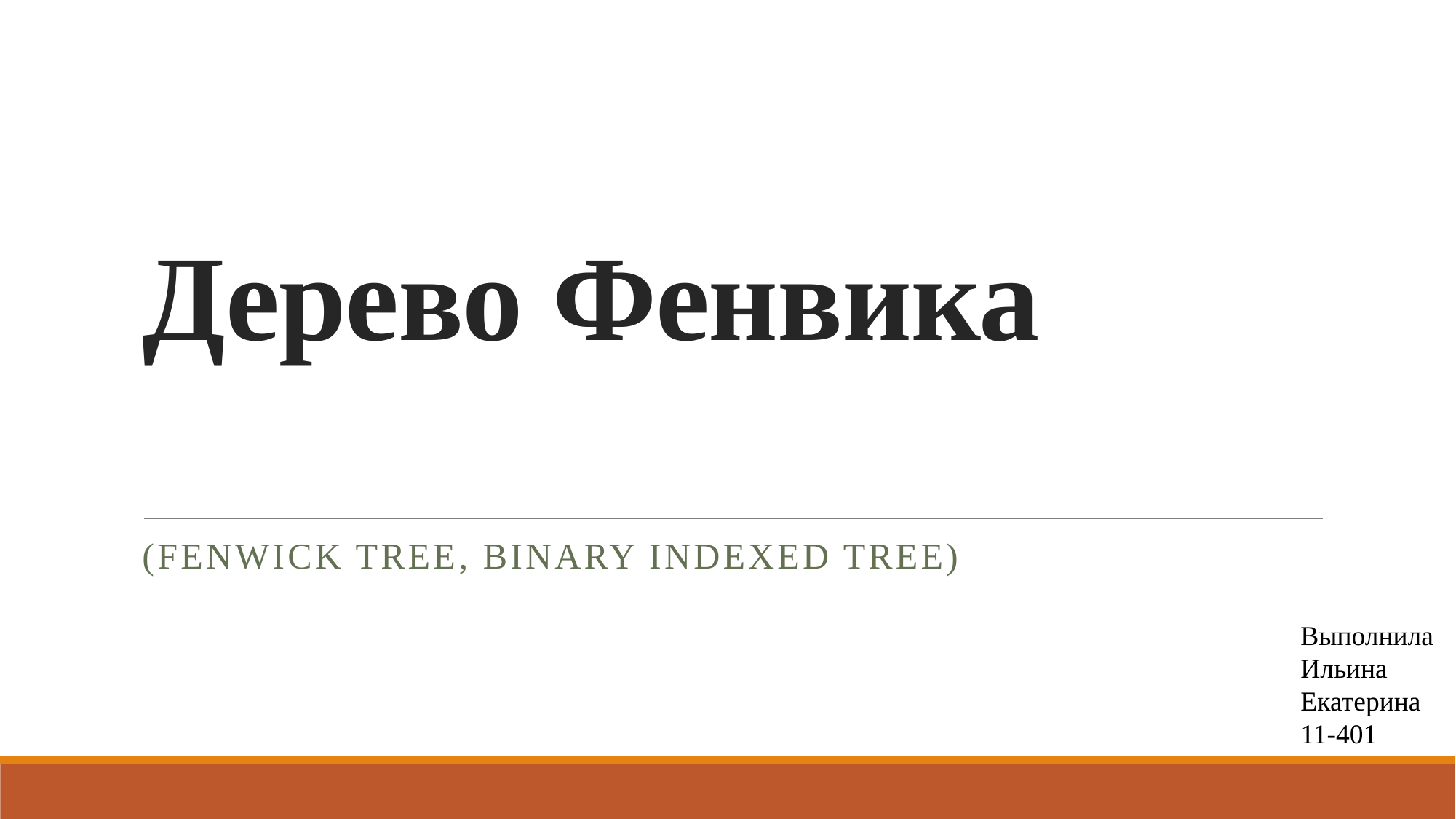

# Дерево Фенвика
(Fenwick tree, Binary Indexed Tree)
Выполнила
Ильина Екатерина
11-401